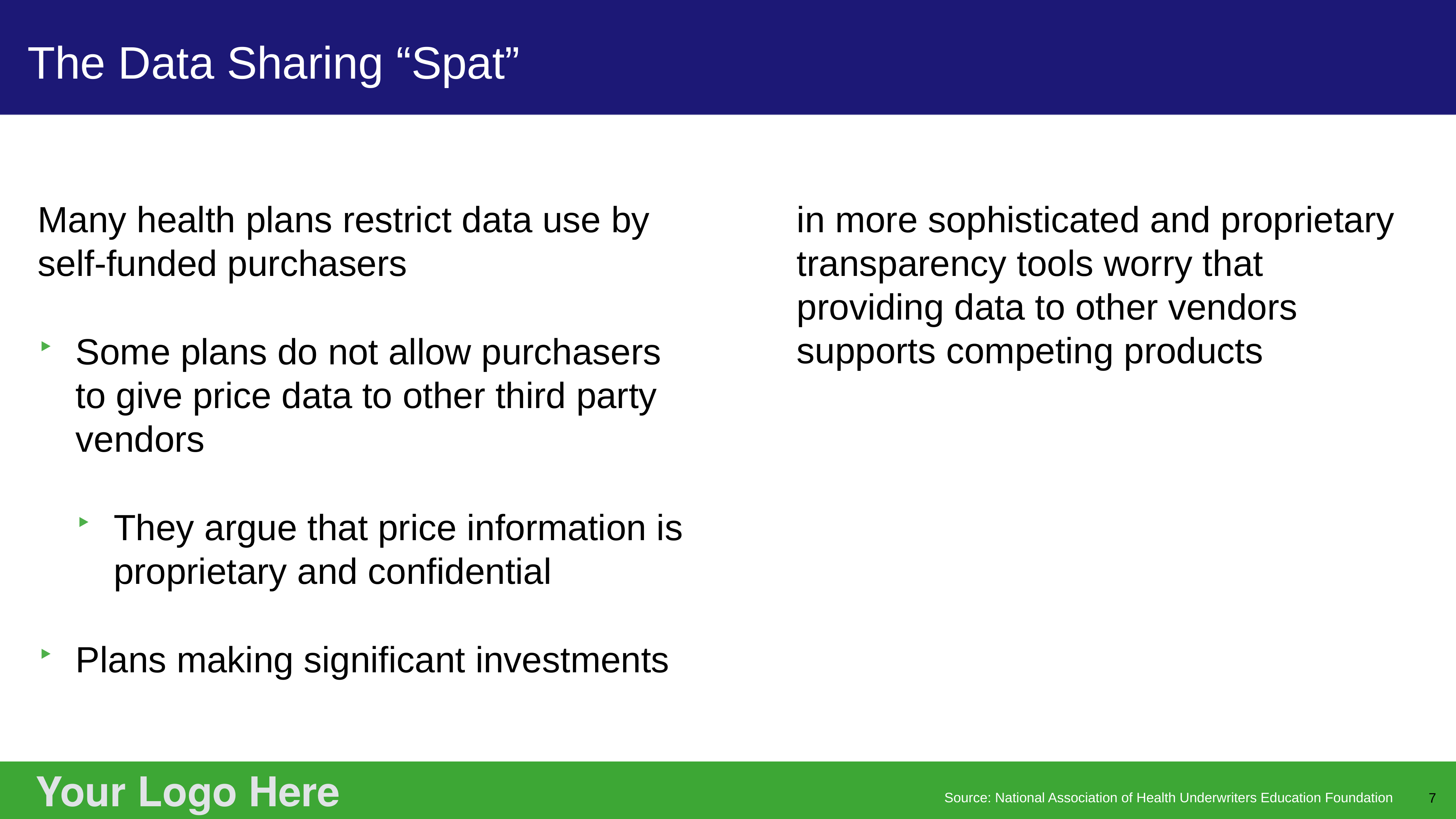

# The Data Sharing “Spat”
Many health plans restrict data use by self-funded purchasers
Some plans do not allow purchasers to give price data to other third party vendors
They argue that price information is proprietary and confidential
Plans making significant investments in more sophisticated and proprietary transparency tools worry that providing data to other vendors supports competing products
7